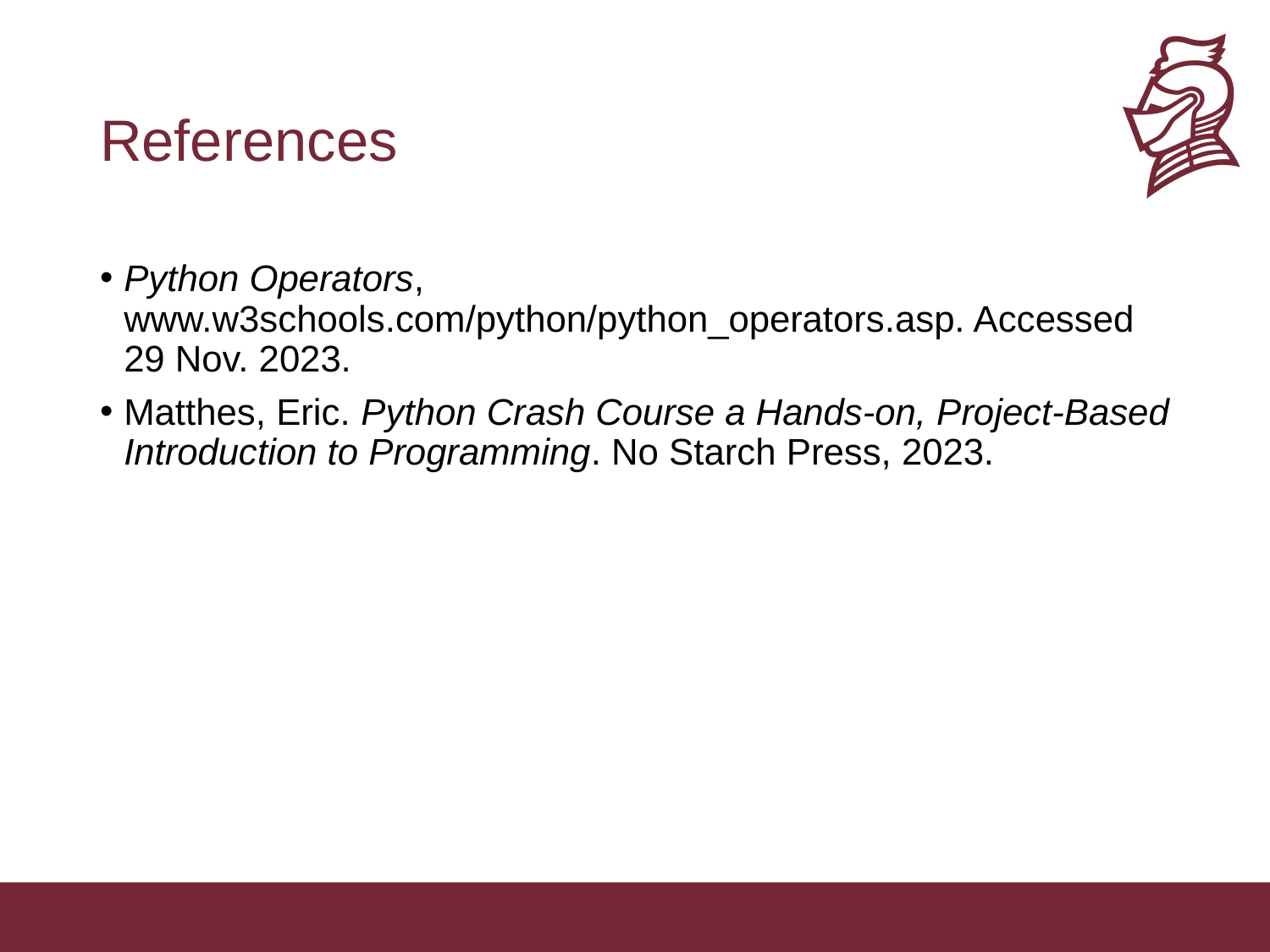

# References
Python Operators, www.w3schools.com/python/python_operators.asp. Accessed 29 Nov. 2023.
Matthes, Eric. Python Crash Course a Hands-on, Project-Based Introduction to Programming. No Starch Press, 2023.